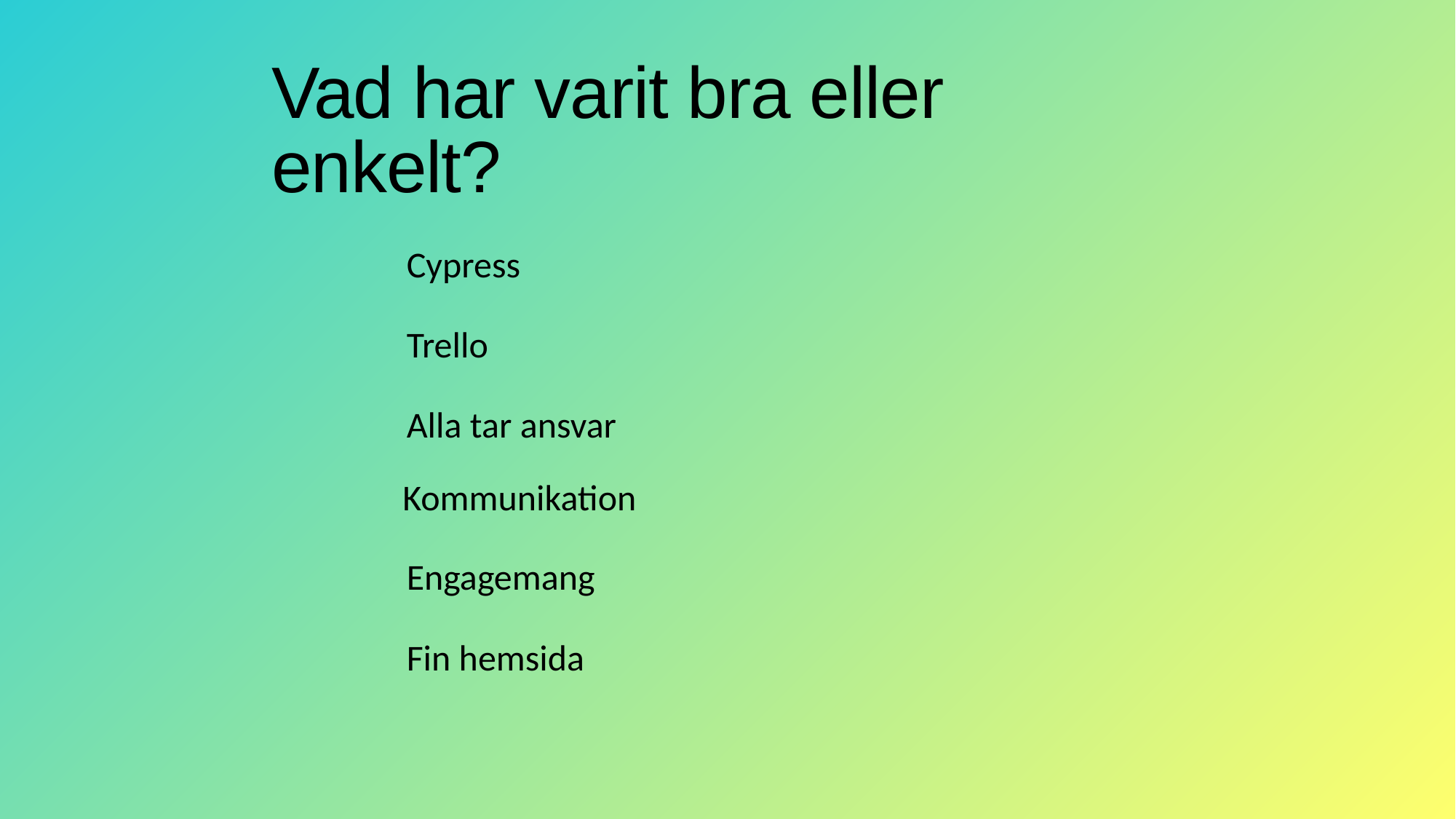

Vad har varit bra eller enkelt?
Cypress
Trello
Alla tar ansvar
Kommunikation
Engagemang
Fin hemsida